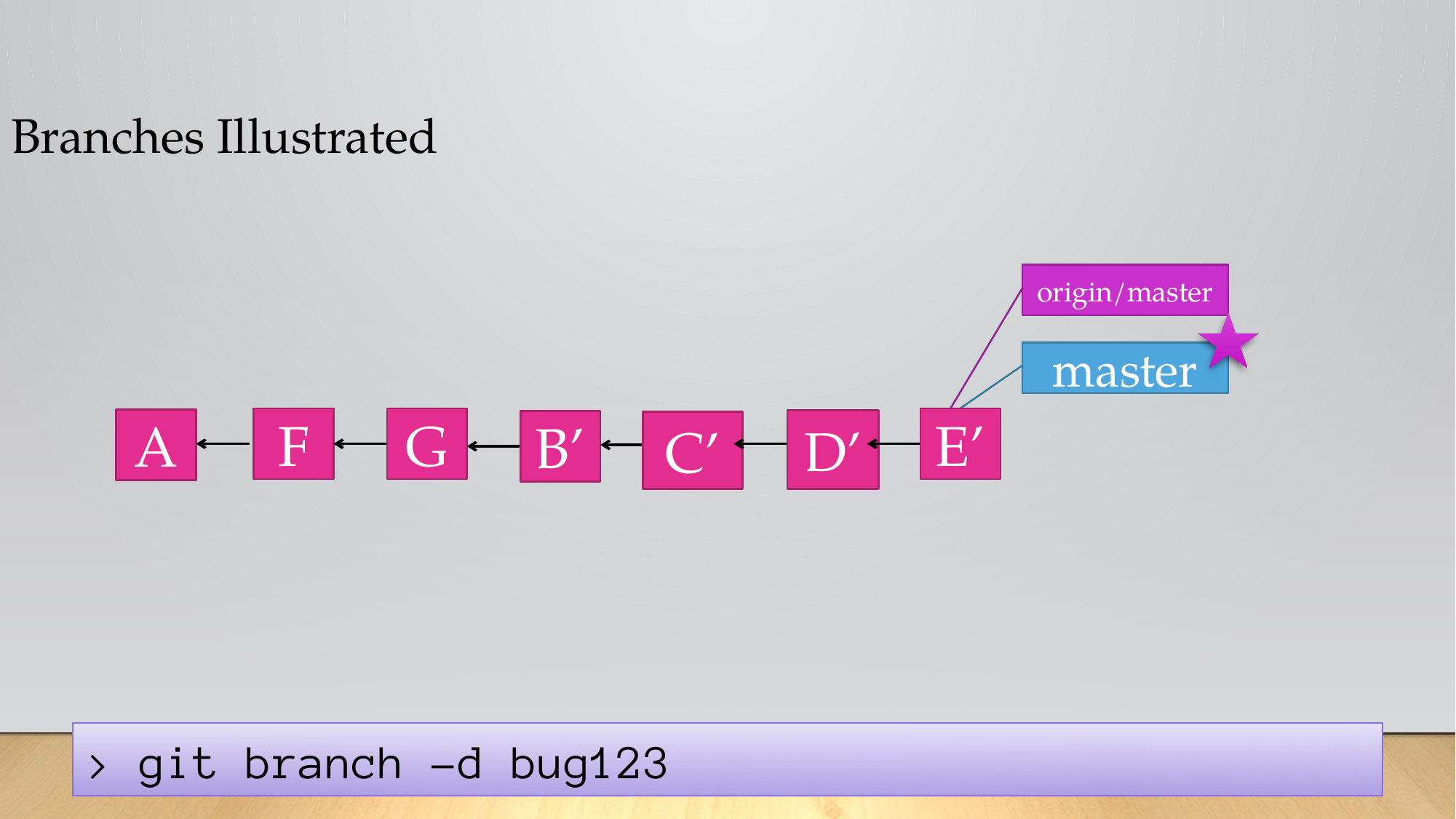

Branches Illustrated
origin/master

master
F
G
E’
A
D’
B’
C’
> git branch -d bug123